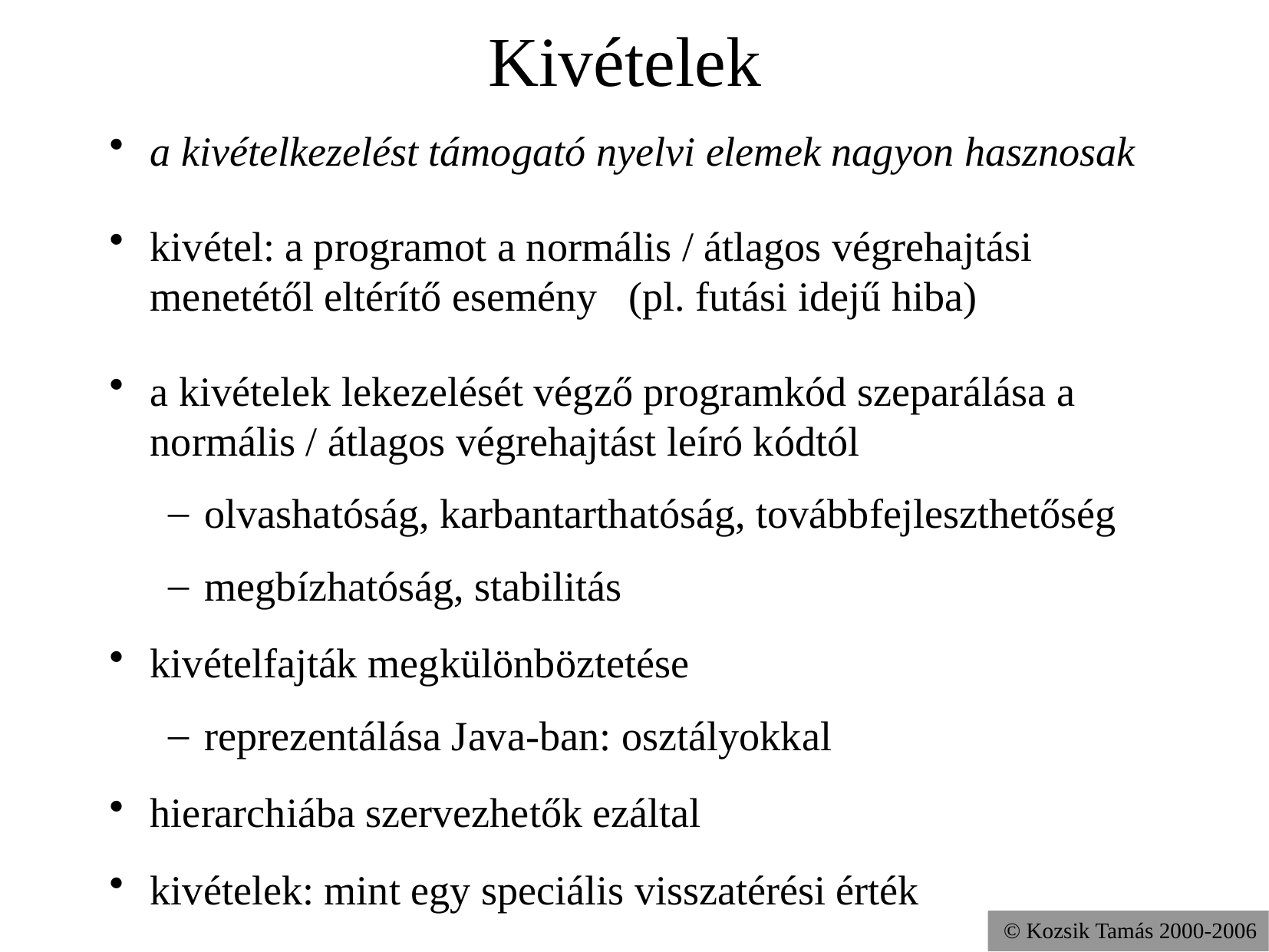

Kivételek
a kivételkezelést támogató nyelvi elemek nagyon hasznosak
kivétel: a programot a normális / átlagos végrehajtási menetétől eltérítő esemény   (pl. futási idejű hiba)
a kivételek lekezelését végző programkód szeparálása a normális / átlagos végrehajtást leíró kódtól
olvashatóság, karbantarthatóság, továbbfejleszthetőség
megbízhatóság, stabilitás
kivételfajták megkülönböztetése
reprezentálása Java-ban: osztályokkal
hierarchiába szervezhetők ezáltal
kivételek: mint egy speciális visszatérési érték
© Kozsik Tamás 2000-2006